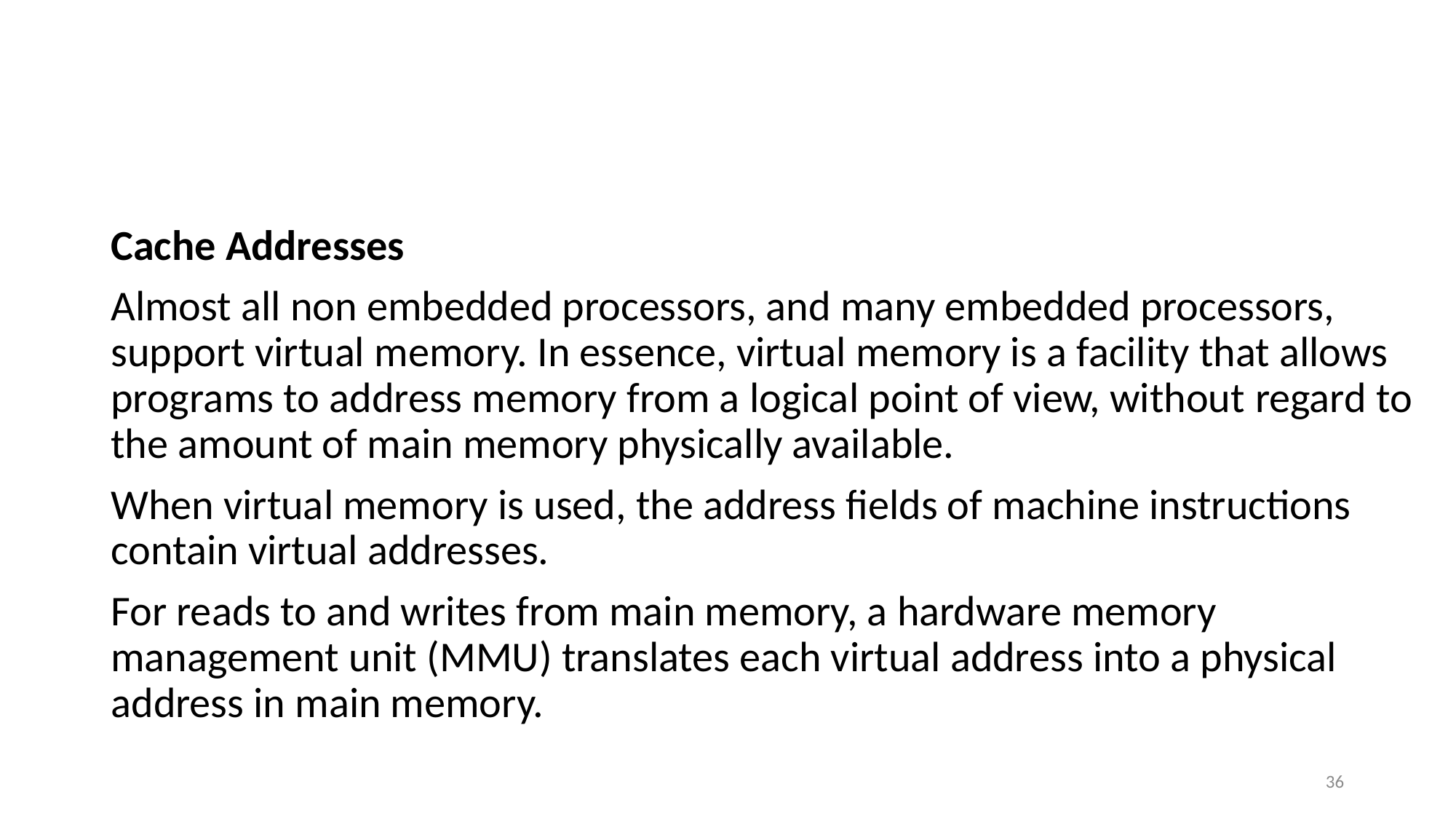

#
Cache Addresses
Almost all non embedded processors, and many embedded processors, support virtual memory. In essence, virtual memory is a facility that allows programs to address memory from a logical point of view, without regard to the amount of main memory physically available.
When virtual memory is used, the address fields of machine instructions contain virtual addresses.
For reads to and writes from main memory, a hardware memory management unit (MMU) translates each virtual address into a physical address in main memory.
36